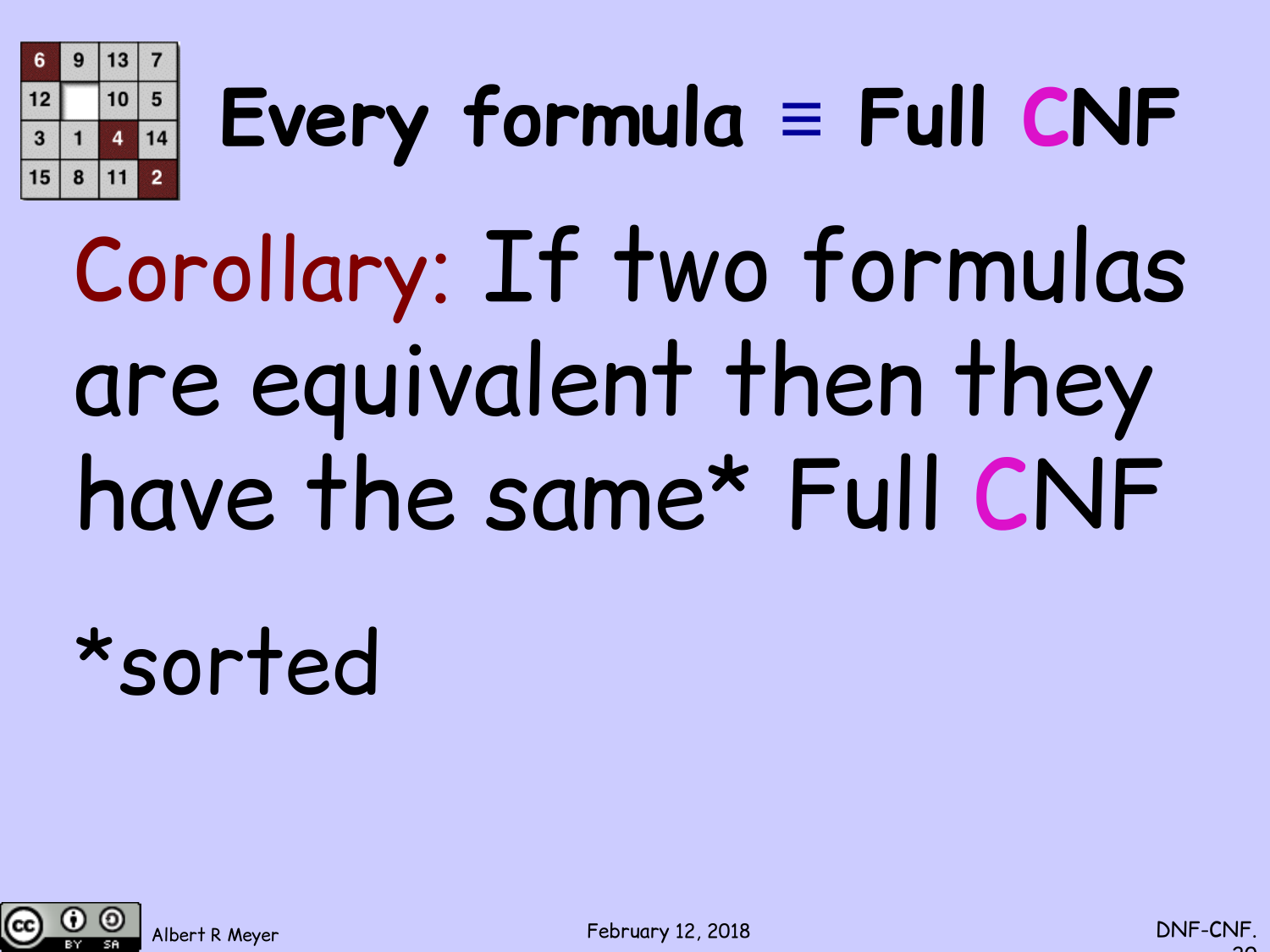

# Every formula ≡ Full CNF
Corollary: If two formulas
are equivalent then they
have the same* Full CNF

*sorted
DNF-CNF.20